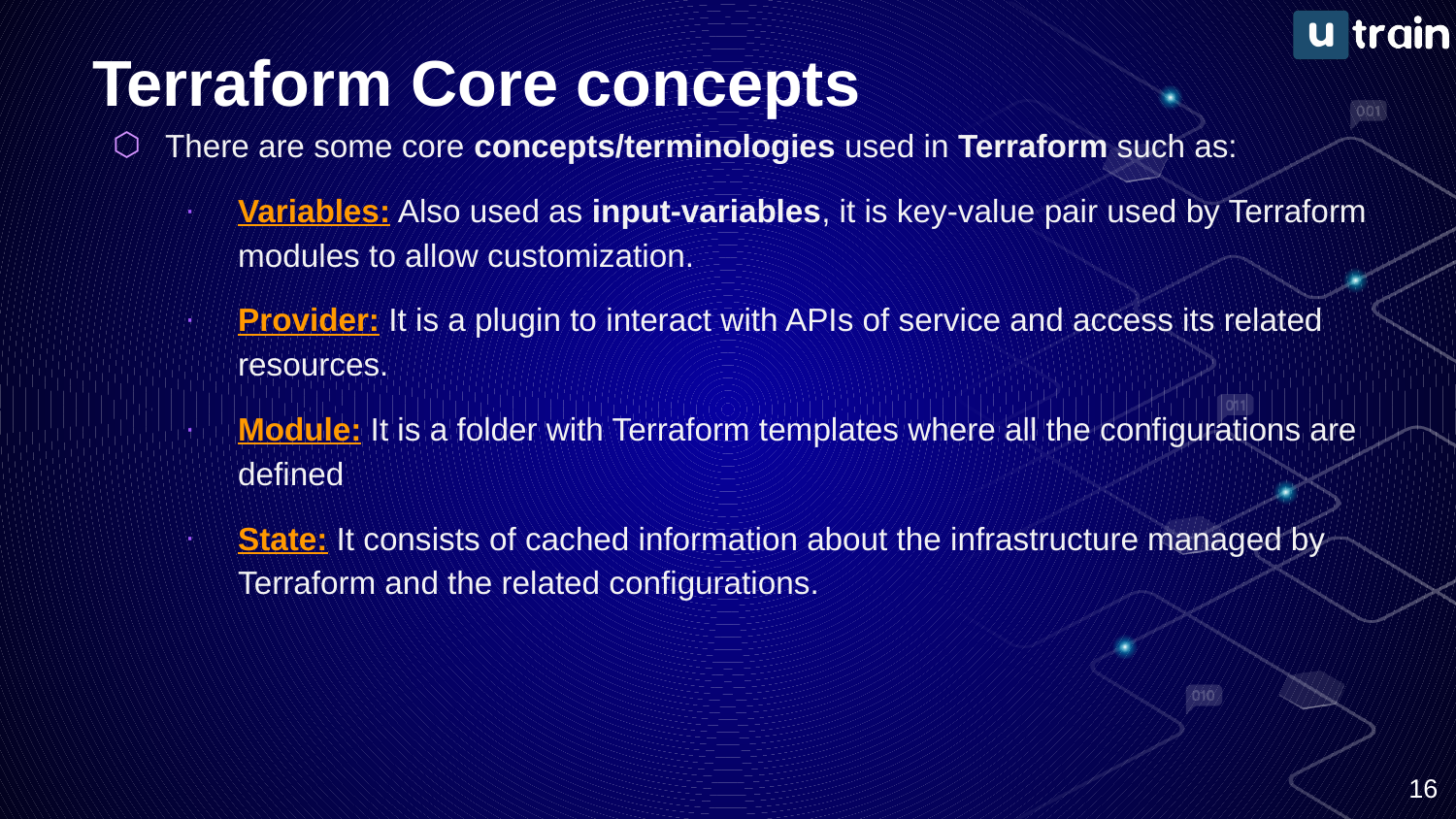

# Terraform Core concepts
There are some core concepts/terminologies used in Terraform such as:
Variables: Also used as input-variables, it is key-value pair used by Terraform modules to allow customization.
Provider: It is a plugin to interact with APIs of service and access its related resources.
Module: It is a folder with Terraform templates where all the configurations are defined
State: It consists of cached information about the infrastructure managed by Terraform and the related configurations.
16